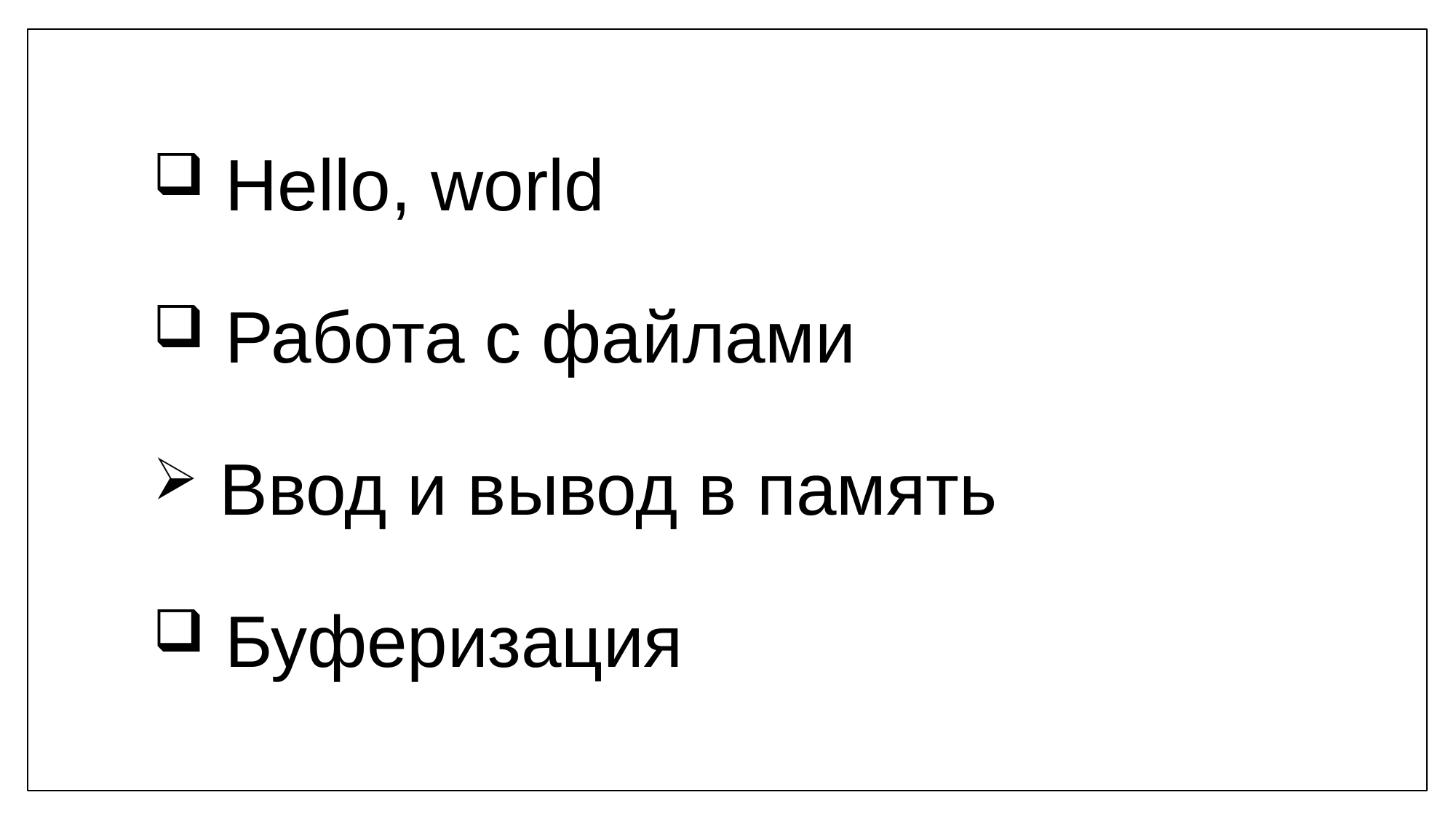

Hello, world
 Работа с файлами
 Ввод и вывод в память
 Буферизация